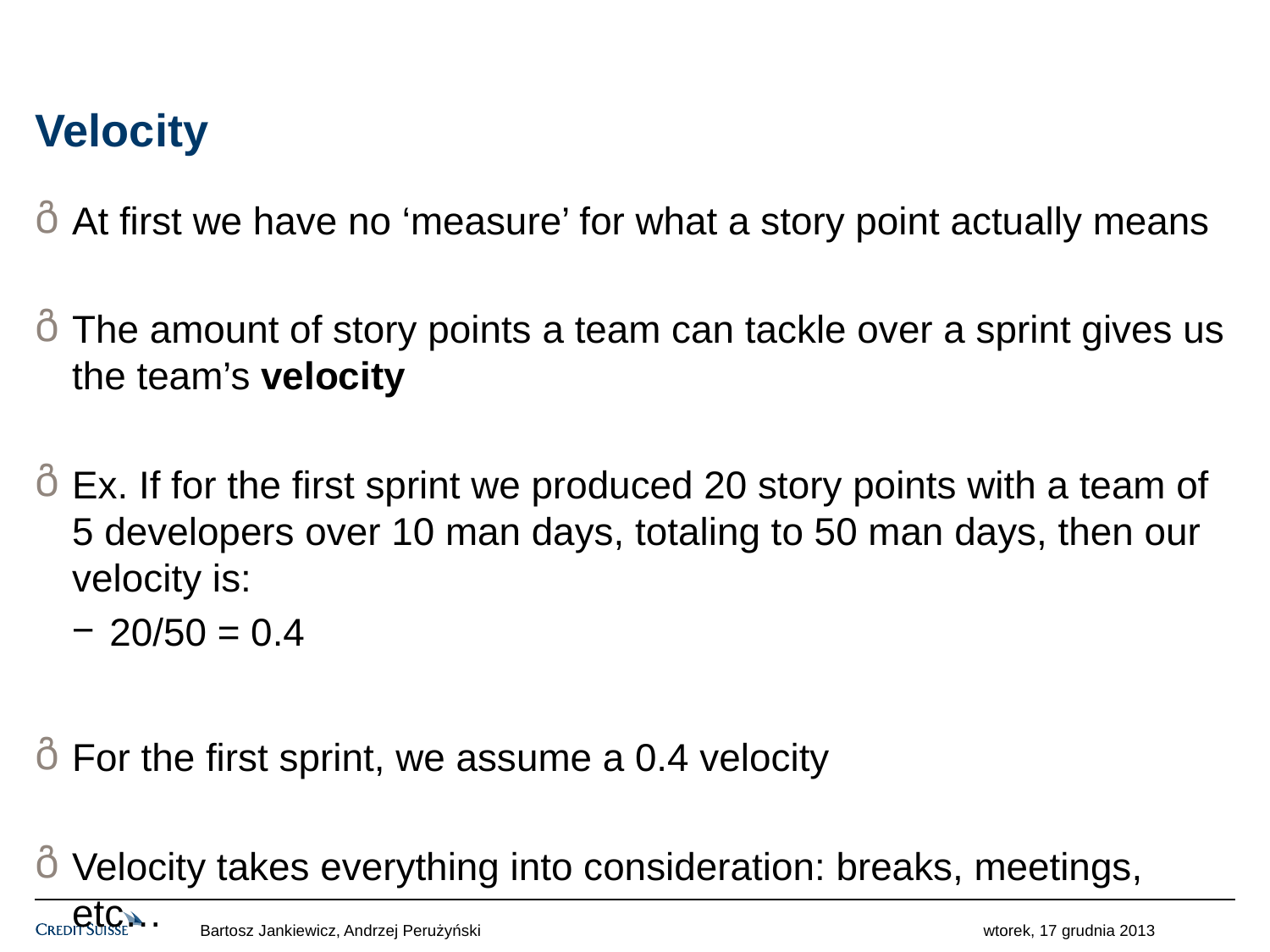

# Velocity
At first we have no ‘measure’ for what a story point actually means

The amount of story points a team can tackle over a sprint gives us the team’s velocity

Ex. If for the first sprint we produced 20 story points with a team of 5 developers over 10 man days, totaling to 50 man days, then our velocity is:
20/50 = 0.4

For the first sprint, we assume a 0.4 velocity

Velocity takes everything into consideration: breaks, meetings, etc…

Bartosz Jankiewicz, Andrzej Perużyński
wtorek, 17 grudnia 2013